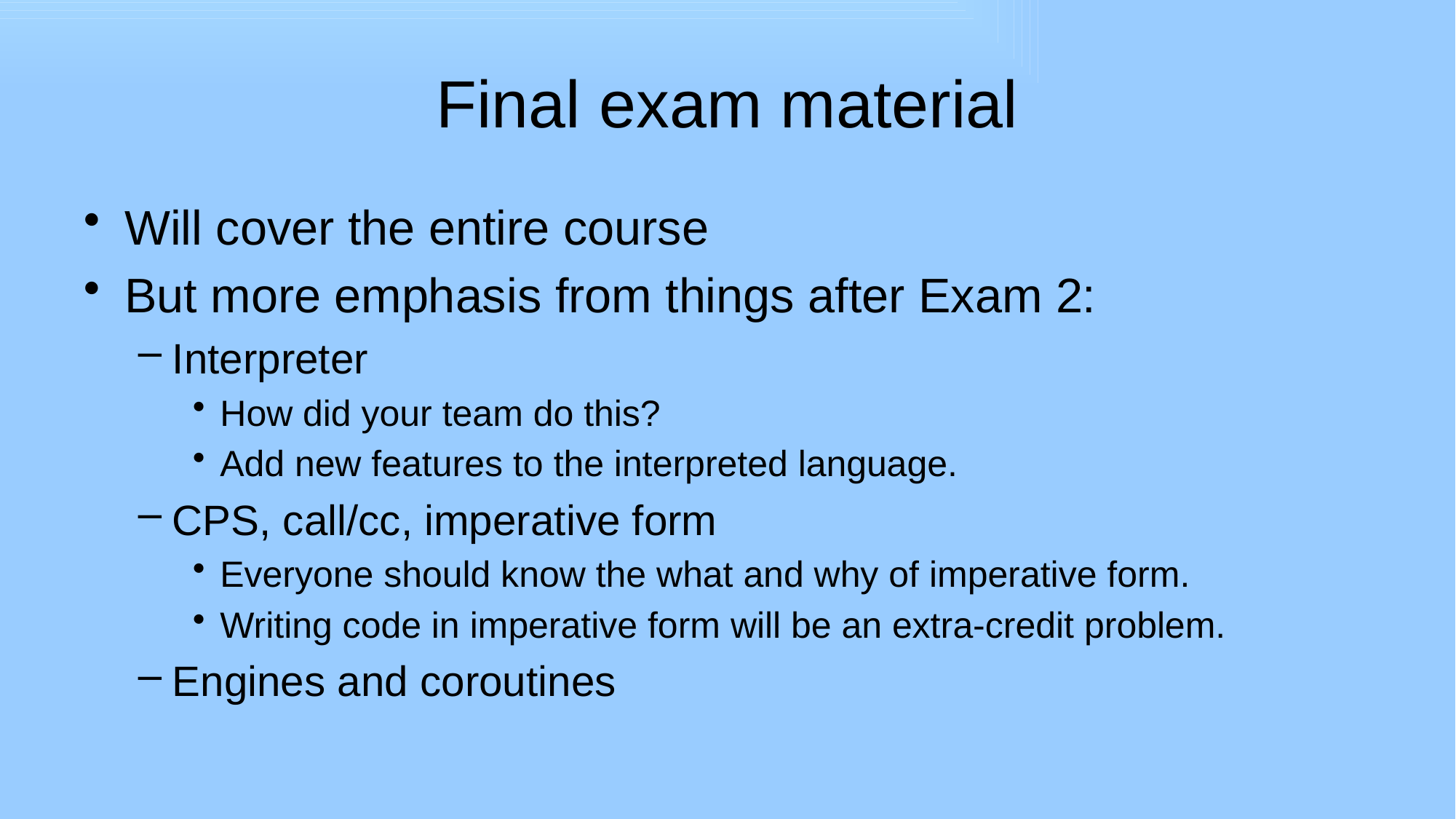

# Final exam material
Will cover the entire course
But more emphasis from things after Exam 2:
Interpreter
How did your team do this?
Add new features to the interpreted language.
CPS, call/cc, imperative form
Everyone should know the what and why of imperative form.
Writing code in imperative form will be an extra-credit problem.
Engines and coroutines